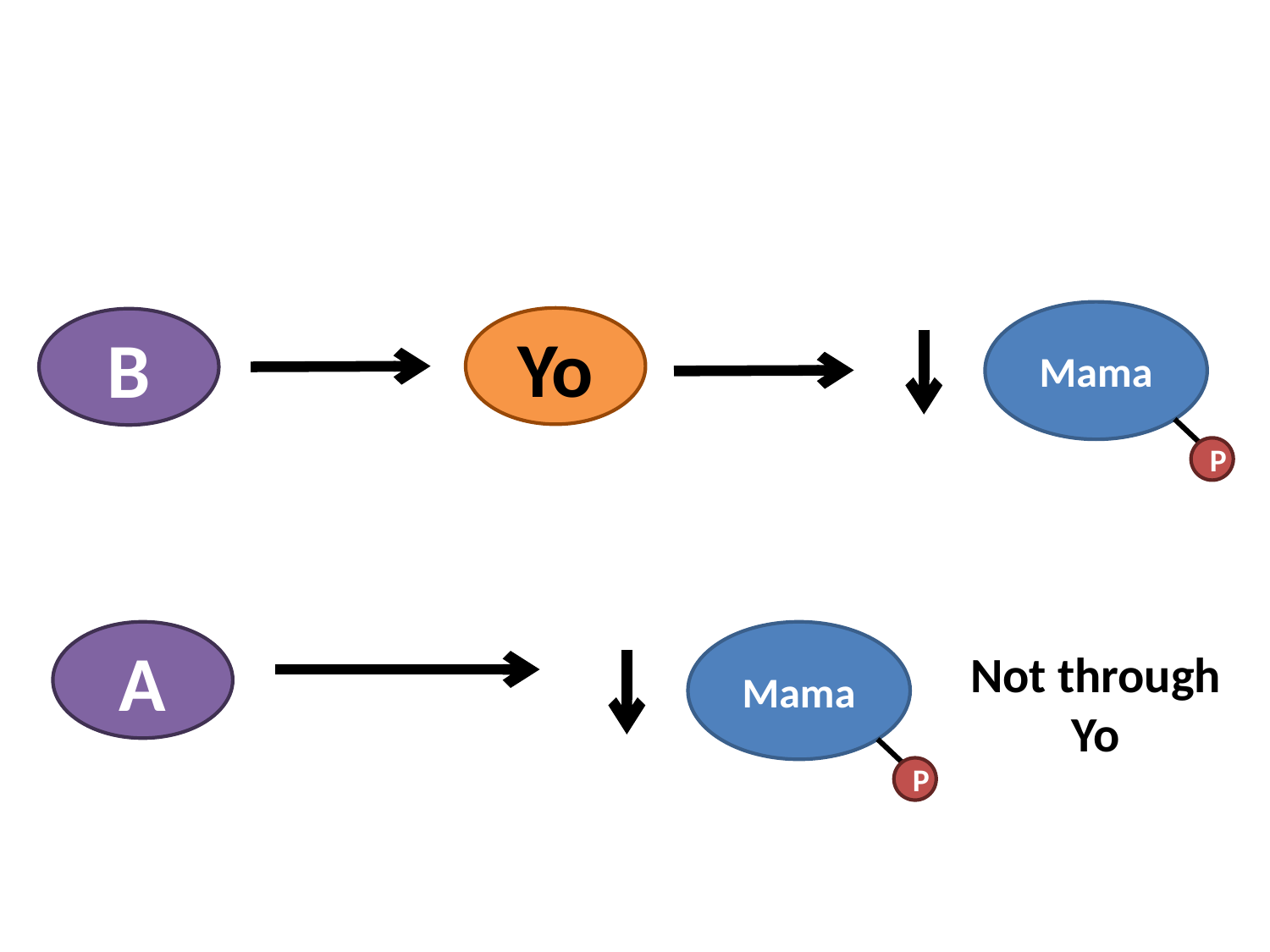

#
Mama
Yo
B
P
A
Mama
Not through
Yo
P